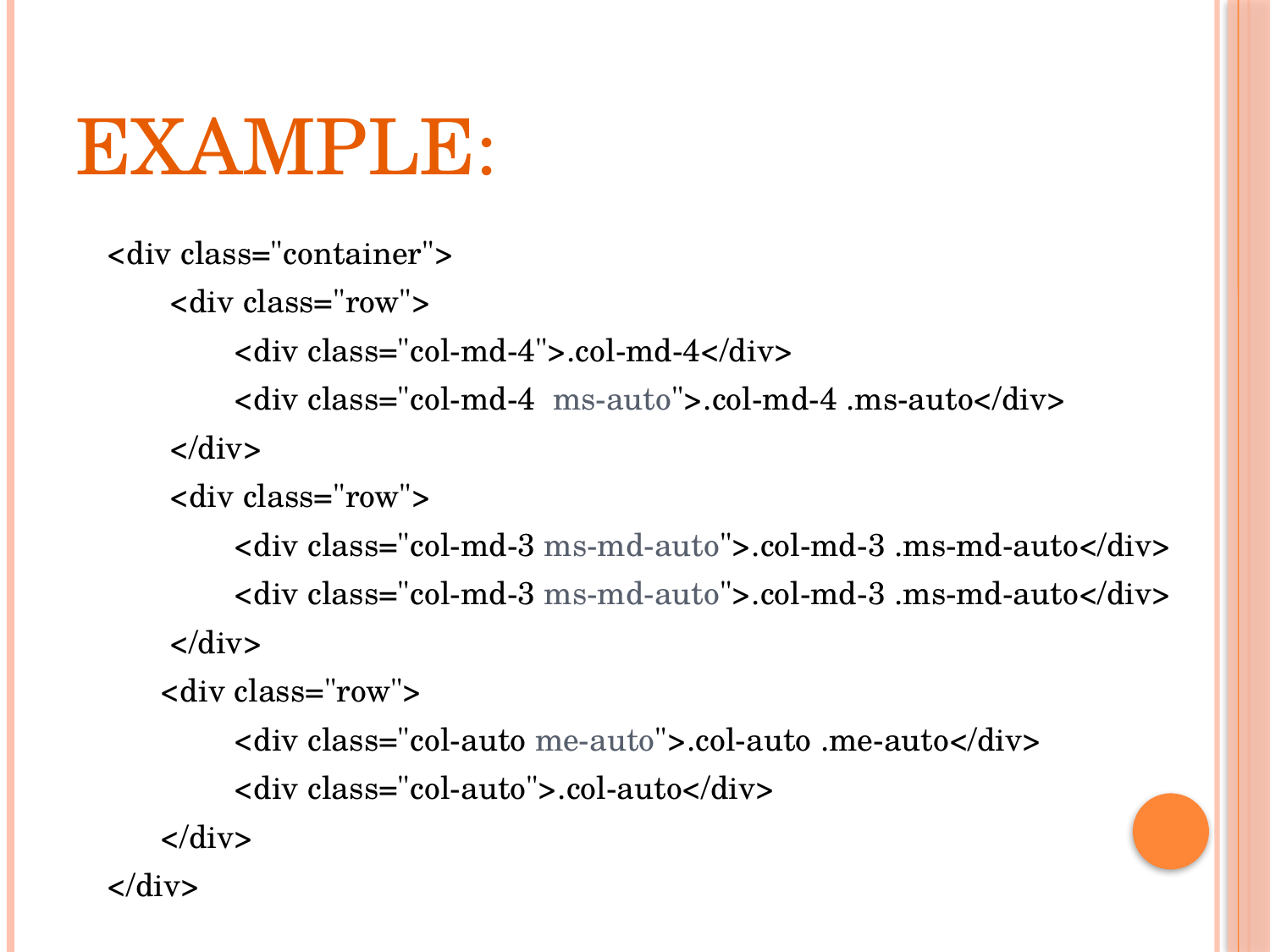

# Example:
<div class="container">
       <div class="row">
	<div class="col-md-4">.col-md-4</div>
	<div class="col-md-4  ms-auto">.col-md-4 .ms-auto</div>
       </div>
       <div class="row">
	<div class="col-md-3 ms-md-auto">.col-md-3 .ms-md-auto</div>
	<div class="col-md-3 ms-md-auto">.col-md-3 .ms-md-auto</div>
       </div>
      <div class="row">
	<div class="col-auto me-auto">.col-auto .me-auto</div>
 	<div class="col-auto">.col-auto</div>
      </div>
</div>